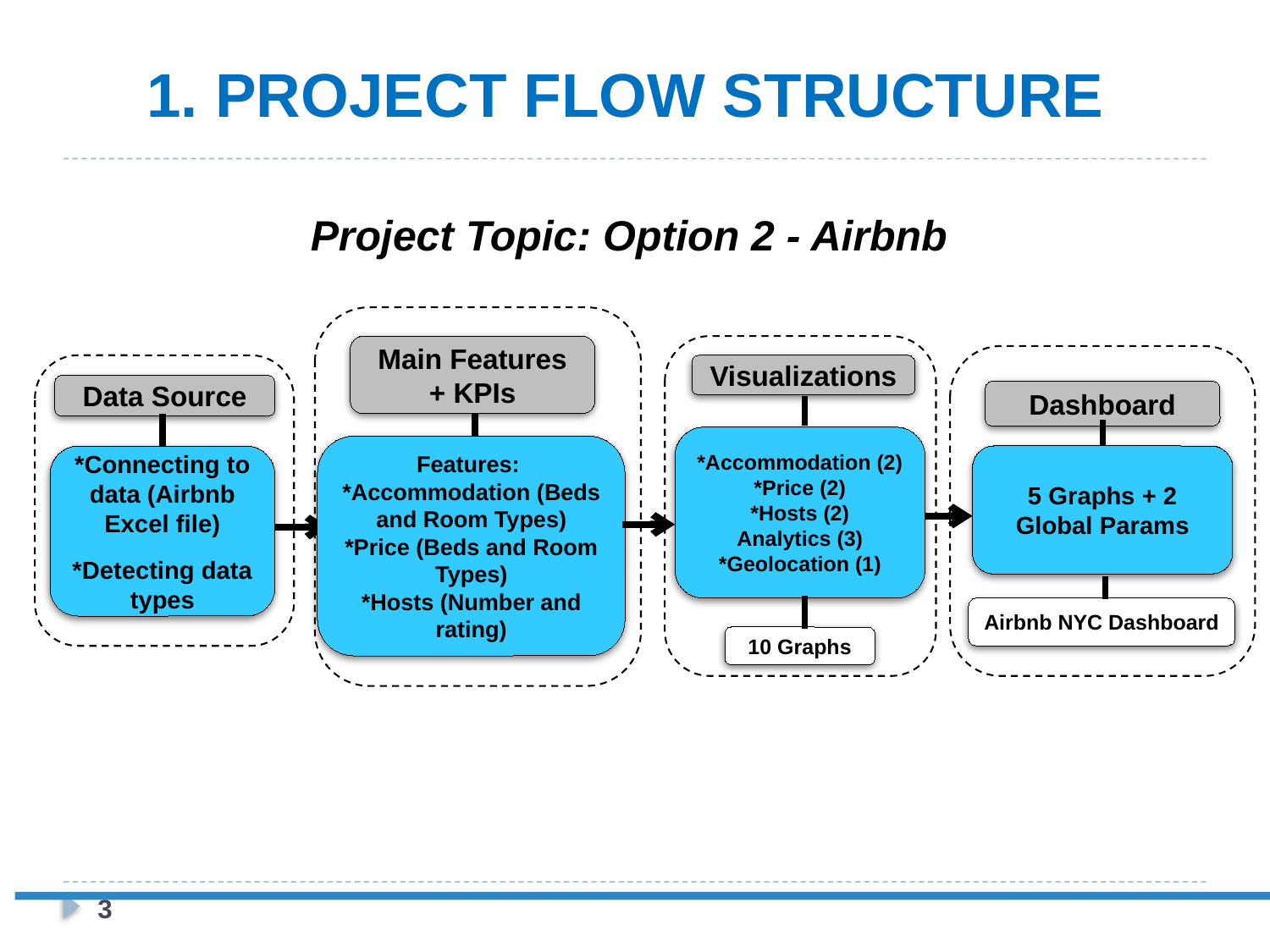

# 1. PROJECT FLOW STRUCTURE
Project Topic: Option 2 - Airbnb

Main Features + KPIs

Visualizations
Data Source
Dashboard
*Accommodation (2)
*Price (2)
*Hosts (2)
Analytics (3)
*Geolocation (1)
Features:
*Accommodation (Beds and Room Types)
*Price (Beds and Room Types)
*Hosts (Number and rating)
*Connecting to data (Airbnb Excel file)

*Detecting data types
5 Graphs + 2 Global Params
Airbnb NYC Dashboard
10 Graphs
3